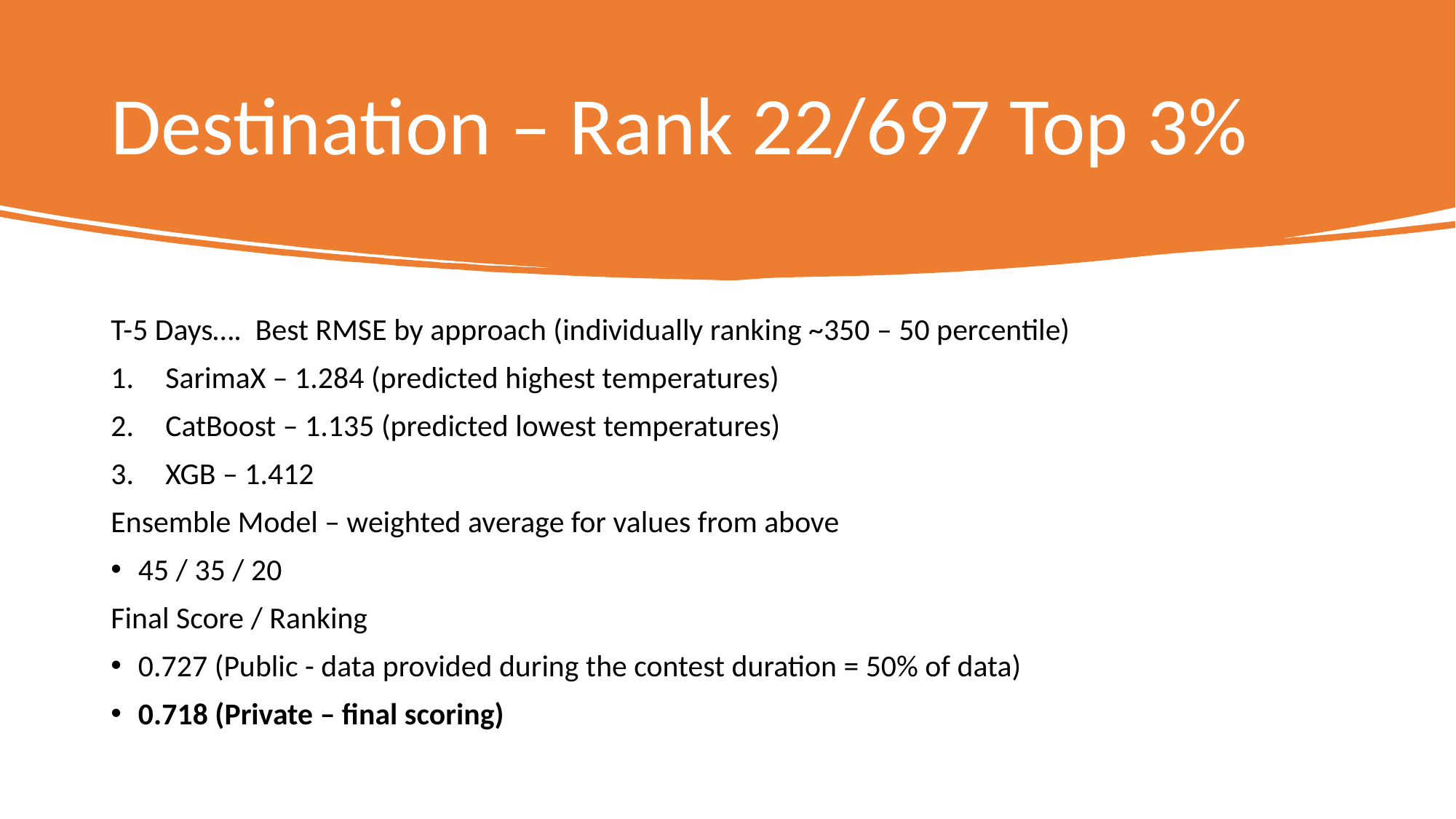

# Destination – Rank 22/697 Top 3%
T-5 Days….  Best RMSE by approach (individually ranking ~350 – 50 percentile)
SarimaX – 1.284 (predicted highest temperatures)
CatBoost – 1.135 (predicted lowest temperatures)
XGB – 1.412
Ensemble Model – weighted average for values from above
45 / 35 / 20
Final Score / Ranking
0.727 (Public - data provided during the contest duration = 50% of data)
0.718 (Private – final scoring)